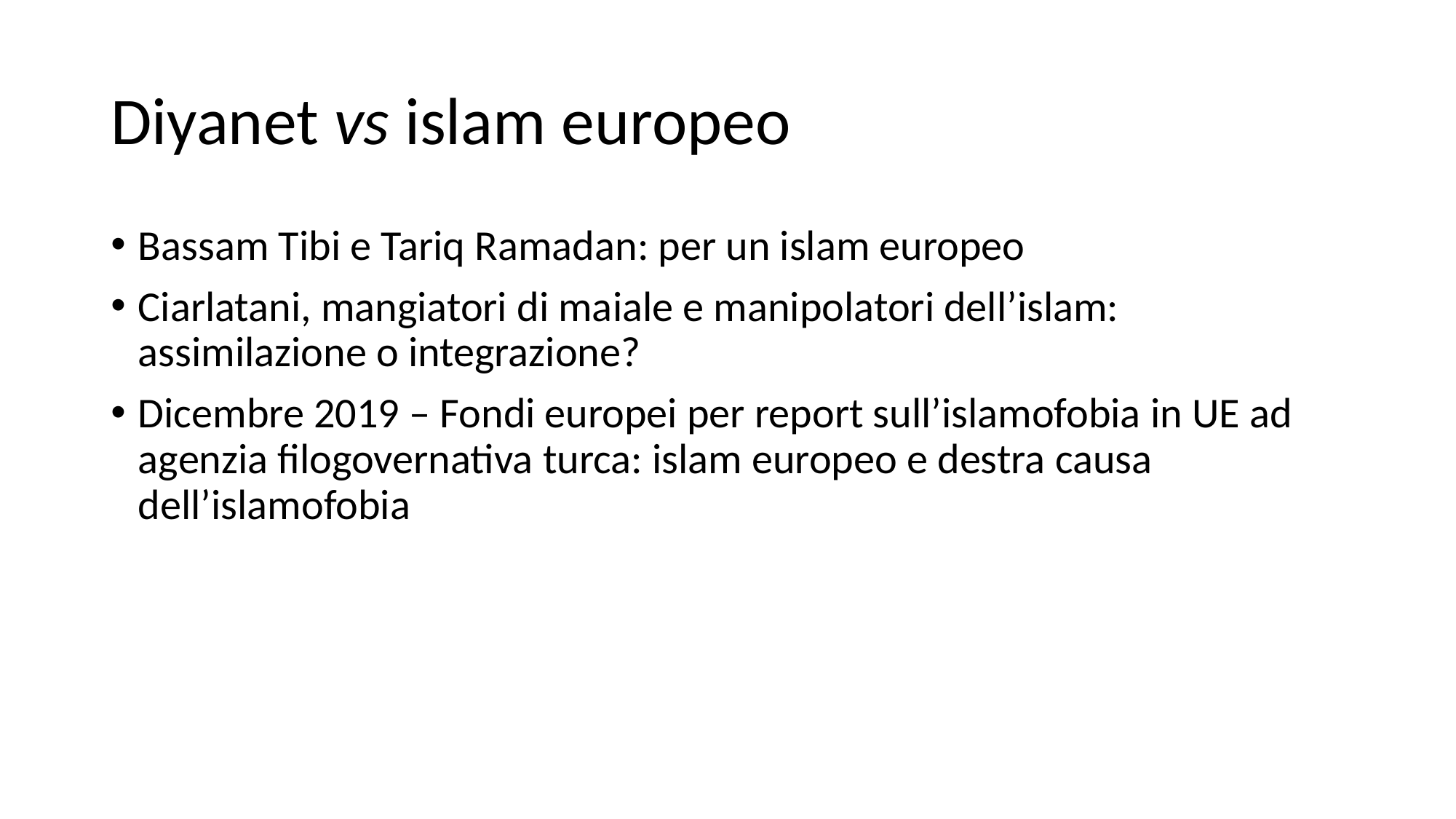

# Diyanet vs islam europeo
Bassam Tibi e Tariq Ramadan: per un islam europeo
Ciarlatani, mangiatori di maiale e manipolatori dell’islam: assimilazione o integrazione?
Dicembre 2019 – Fondi europei per report sull’islamofobia in UE ad agenzia filogovernativa turca: islam europeo e destra causa dell’islamofobia